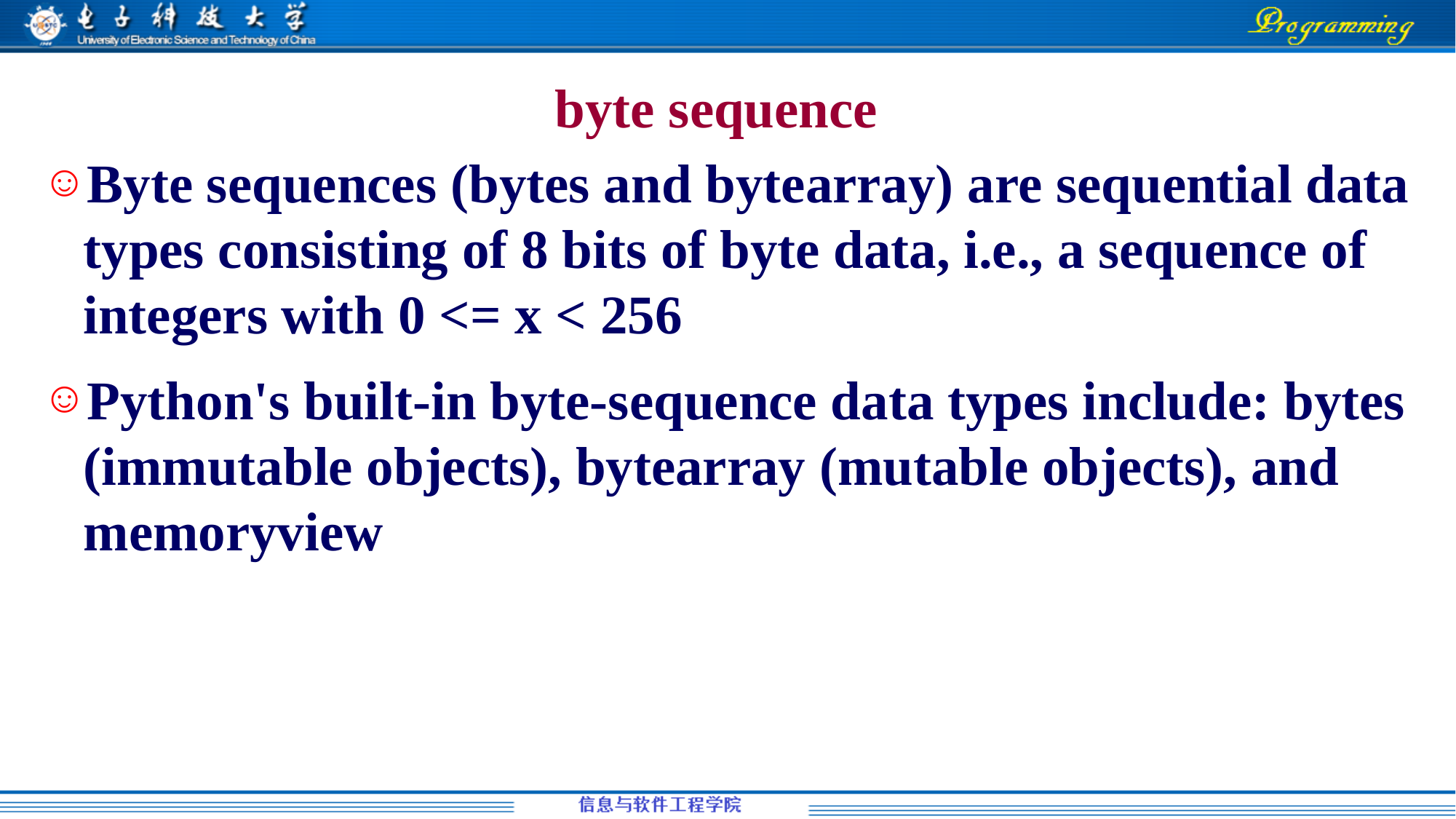

# byte sequence
Byte sequences (bytes and bytearray) are sequential data types consisting of 8 bits of byte data, i.e., a sequence of integers with 0 <= x < 256
Python's built-in byte-sequence data types include: bytes (immutable objects), bytearray (mutable objects), and memoryview